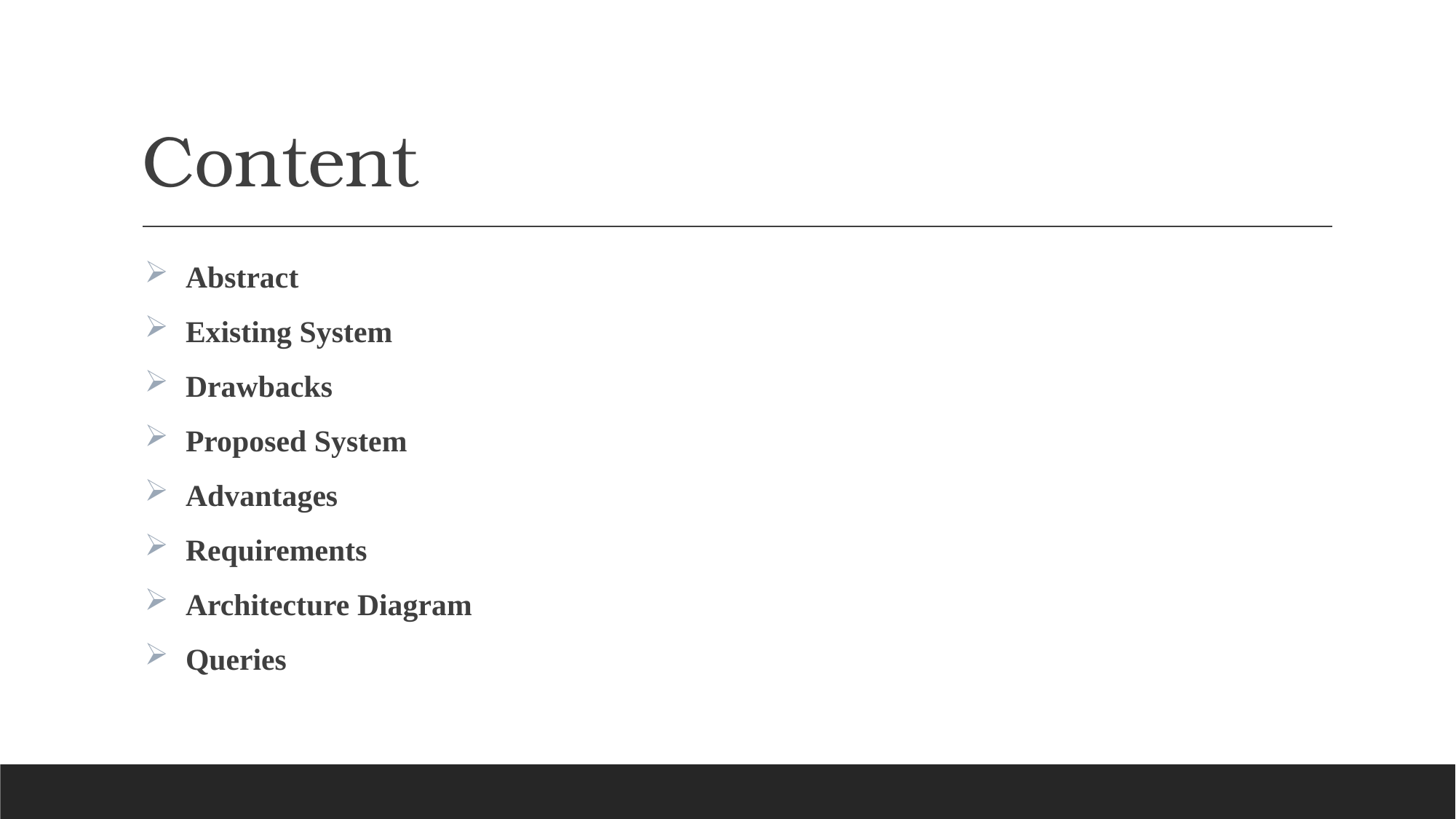

# Content
Abstract
Existing System
Drawbacks
Proposed System
Advantages
Requirements
Architecture Diagram
Queries